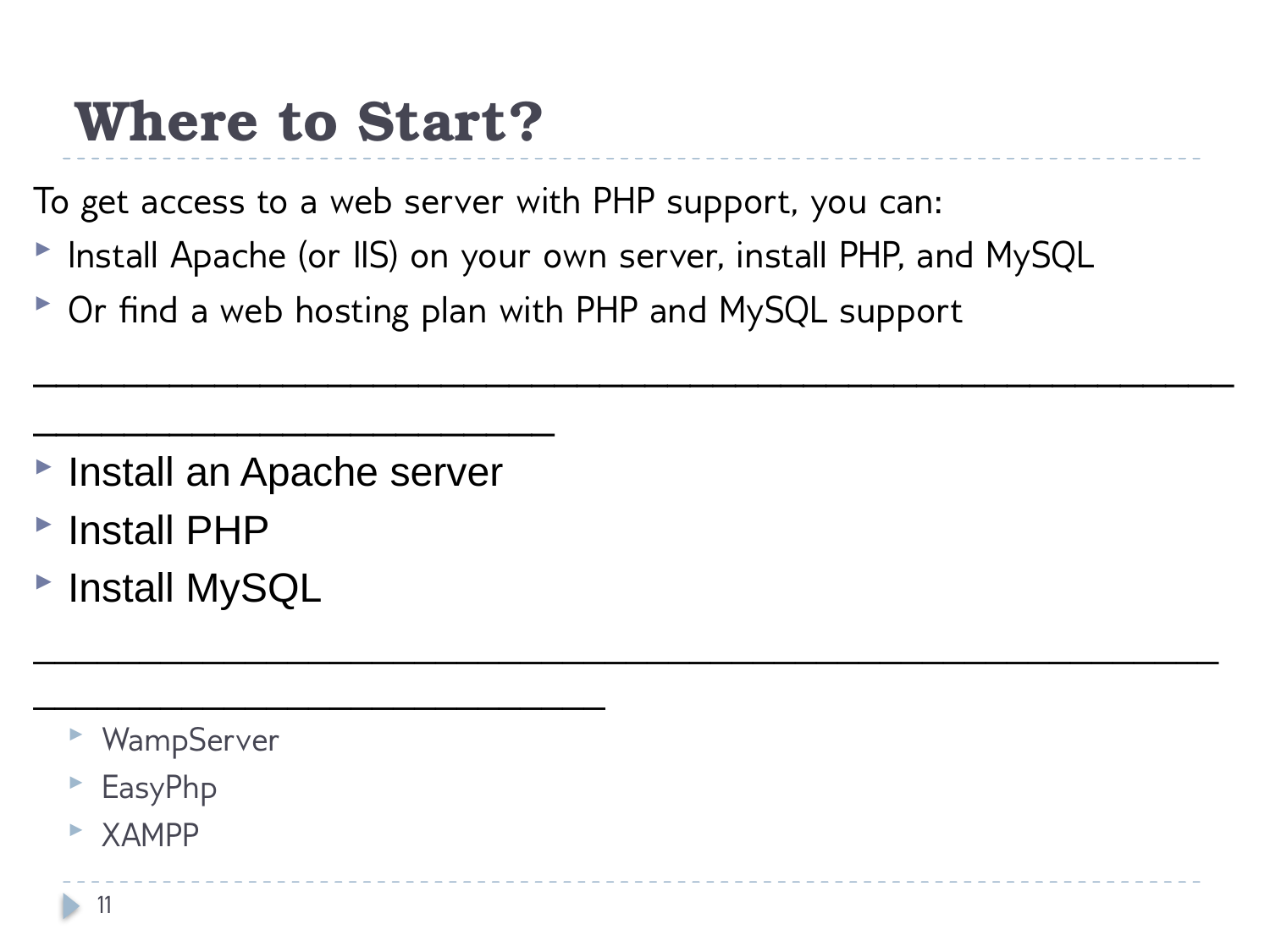

Where to Start?
To get access to a web server with PHP support, you can:
Install Apache (or IIS) on your own server, install PHP, and MySQL
Or find a web hosting plan with PHP and MySQL support
____________________________________________________________________________
Install an Apache server
Install PHP
Install MySQL
___________________________________________________________________________________
WampServer
EasyPhp
XAMPP

11